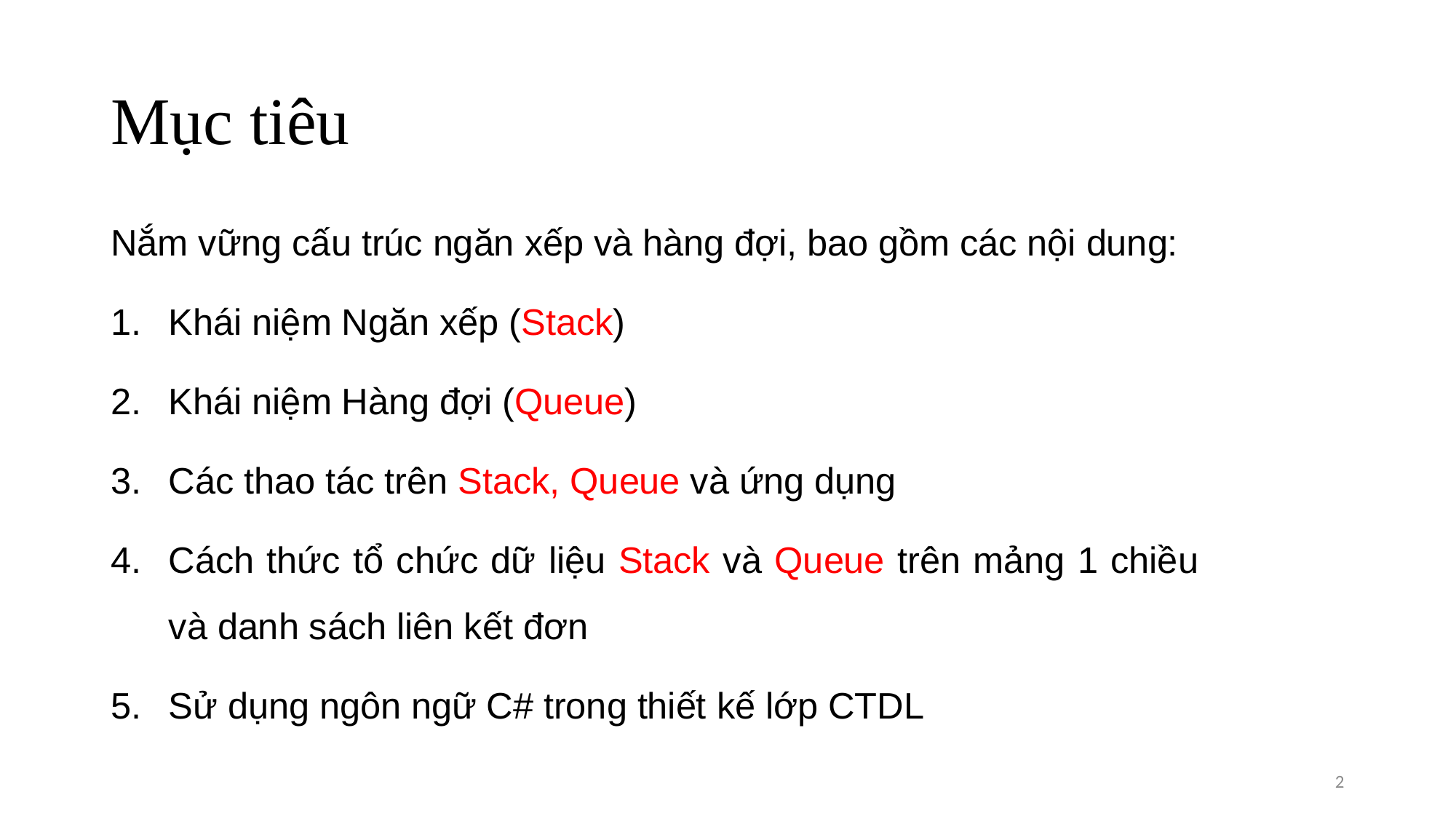

# Mục tiêu
Nắm vững cấu trúc ngăn xếp và hàng đợi, bao gồm các nội dung:
Khái niệm Ngăn xếp (Stack)
Khái niệm Hàng đợi (Queue)
Các thao tác trên Stack, Queue và ứng dụng
Cách thức tổ chức dữ liệu Stack và Queue trên mảng 1 chiều và danh sách liên kết đơn
Sử dụng ngôn ngữ C# trong thiết kế lớp CTDL
2